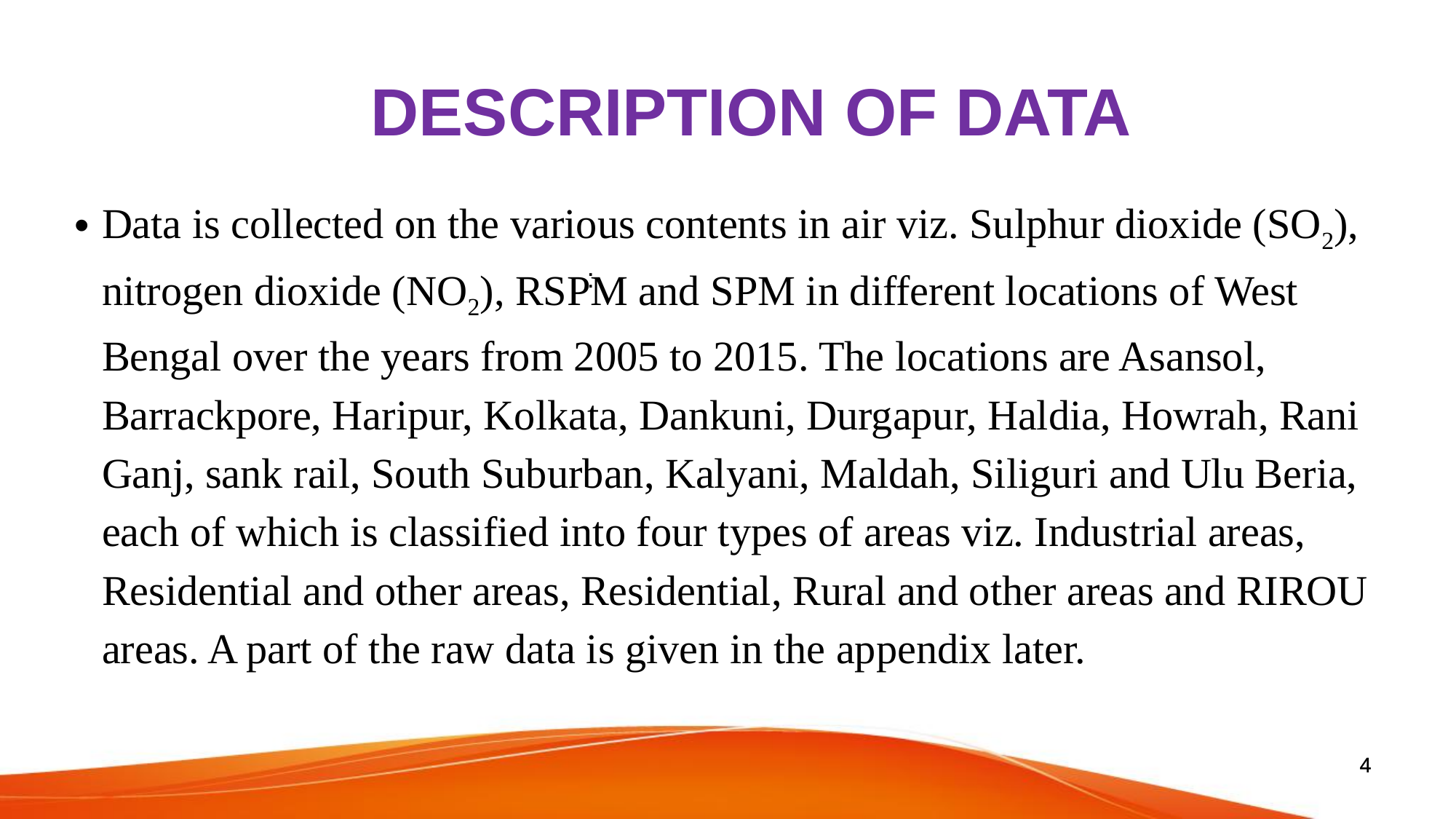

DESCRIPTION OF DATA

Data is collected on the various contents in air viz. Sulphur dioxide (SO2), nitrogen dioxide (NO2), RSPM and SPM in different locations of West Bengal over the years from 2005 to 2015. The locations are Asansol, Barrackpore, Haripur, Kolkata, Dankuni, Durgapur, Haldia, Howrah, Rani Ganj, sank rail, South Suburban, Kalyani, Maldah, Siliguri and Ulu Beria, each of which is classified into four types of areas viz. Industrial areas, Residential and other areas, Residential, Rural and other areas and RIROU areas. A part of the raw data is given in the appendix later.

:

4
4